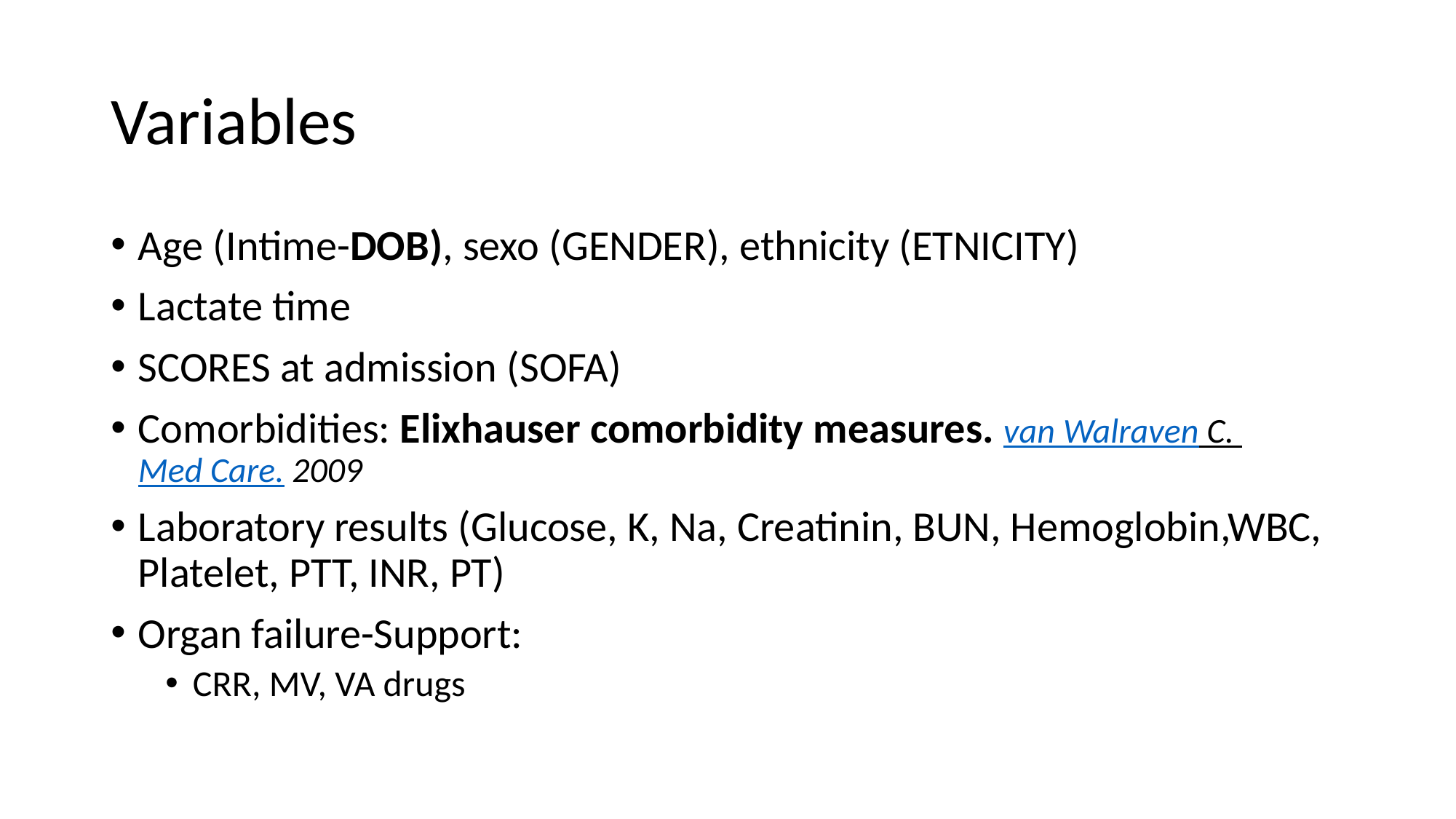

# Variables
Age (Intime-DOB), sexo (GENDER), ethnicity (ETNICITY)
Lactate time
SCORES at admission (SOFA)
Comorbidities: Elixhauser comorbidity measures. van Walraven C. Med Care. 2009
Laboratory results (Glucose, K, Na, Creatinin, BUN, Hemoglobin,WBC, Platelet, PTT, INR, PT)
Organ failure-Support:
CRR, MV, VA drugs